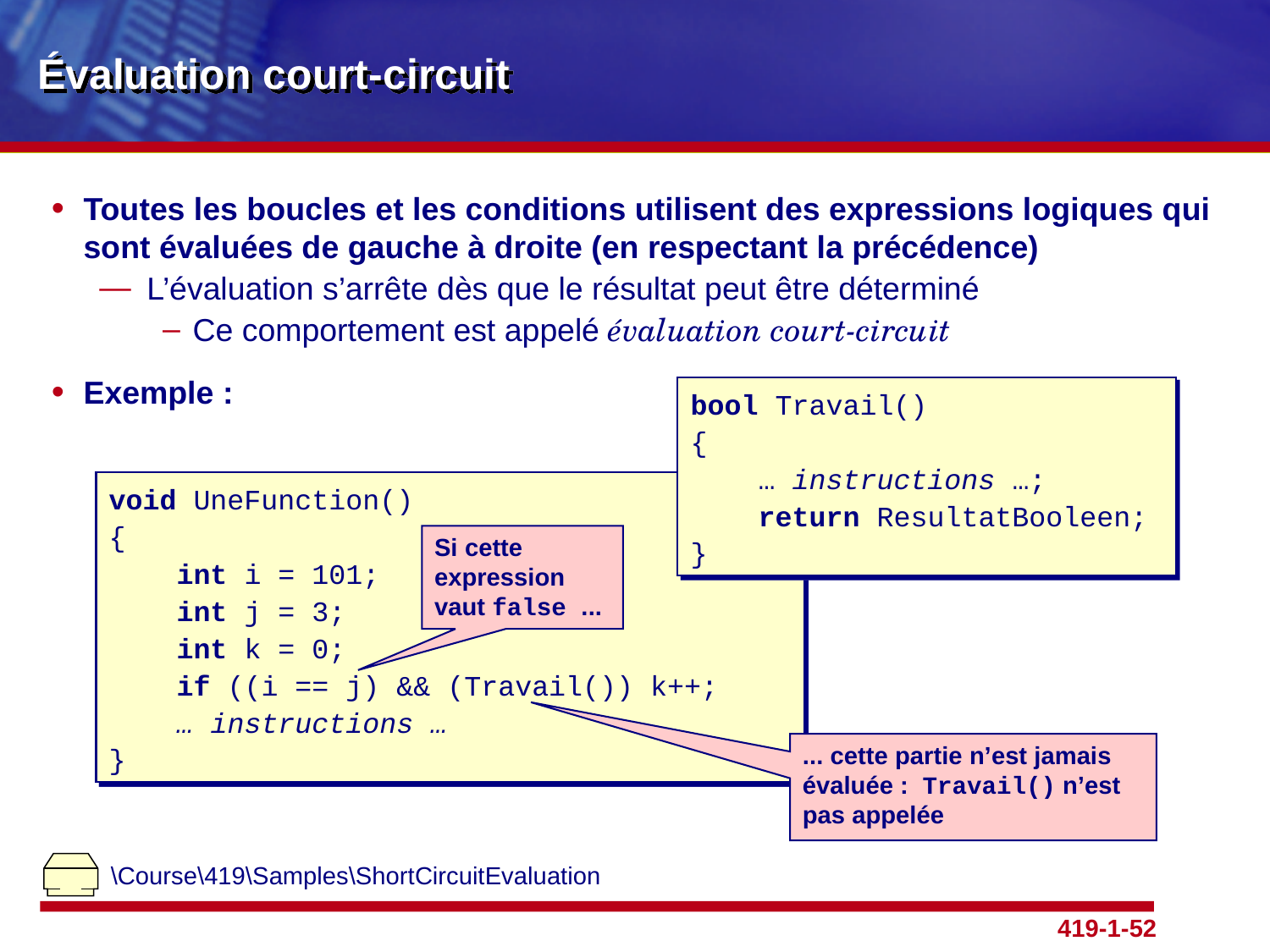

# Évaluation court-circuit
Toutes les boucles et les conditions utilisent des expressions logiques qui sont évaluées de gauche à droite (en respectant la précédence)
L’évaluation s’arrête dès que le résultat peut être déterminé
Ce comportement est appelé évaluation court-circuit
Exemple :
bool Travail()
{
    … instructions …;
    return ResultatBooleen;
}
void UneFunction()
{
    int i = 101;
    int j = 3;
    int k = 0;
    if ((i == j) && (Travail()) k++;
    … instructions …
}
Si cette expression vaut false ...
... cette partie n’est jamais évaluée :  Travail() n’est pas appelée

\Course\419\Samples\ShortCircuitEvaluation